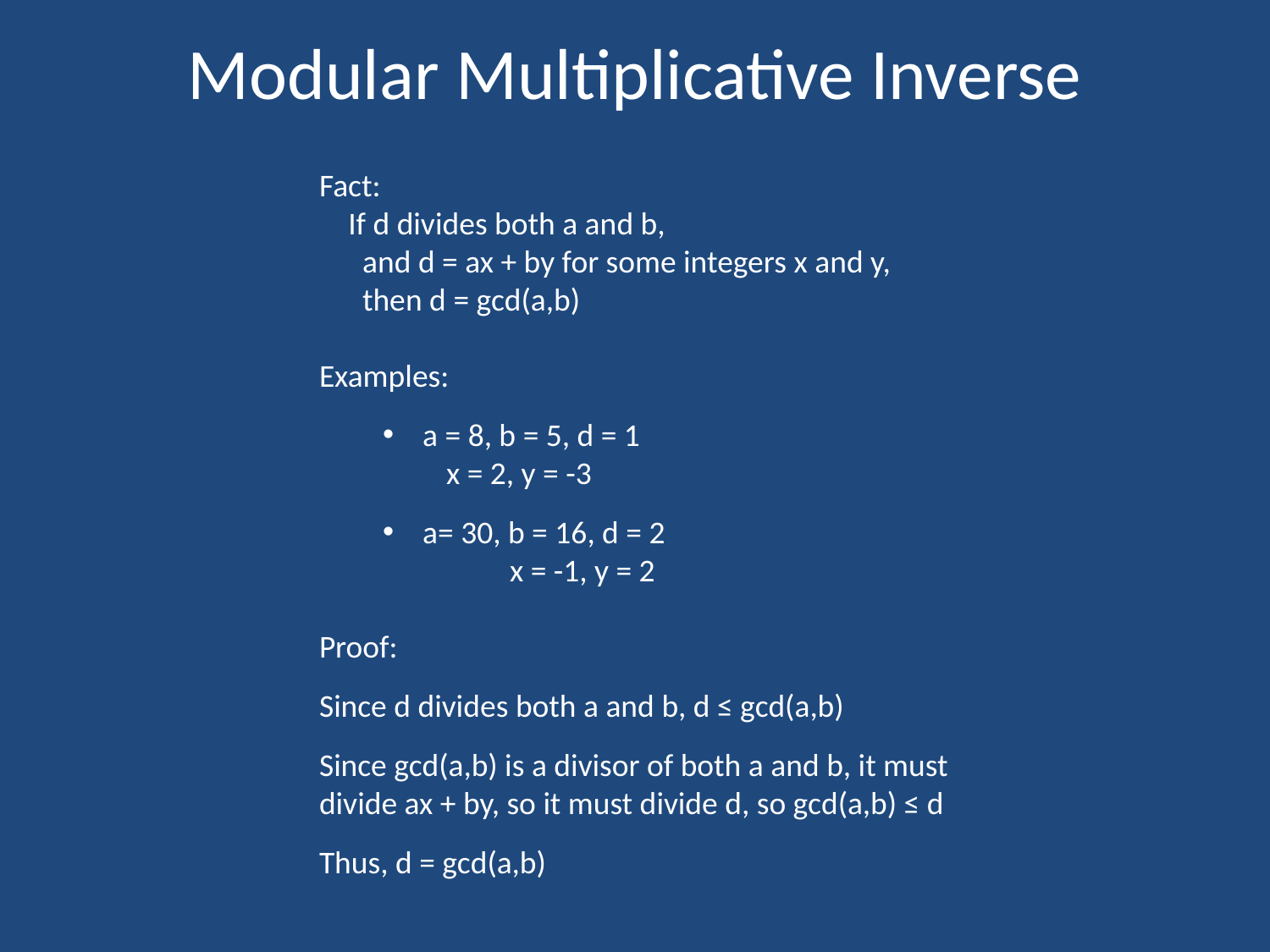

# Modular Multiplicative Inverse
Fact:
    If d divides both a and b,
      and d = ax + by for some integers x and y,
      then d = gcd(a,b)

Examples:

a = 8, b = 5, d = 1
x = 2, y = -3

a= 30, b = 16, d = 2
	x = -1, y = 2

Proof:

Since d divides both a and b, d ≤ gcd(a,b)

Since gcd(a,b) is a divisor of both a and b, it must divide ax + by, so it must divide d, so gcd(a,b) ≤ d

Thus, d = gcd(a,b)